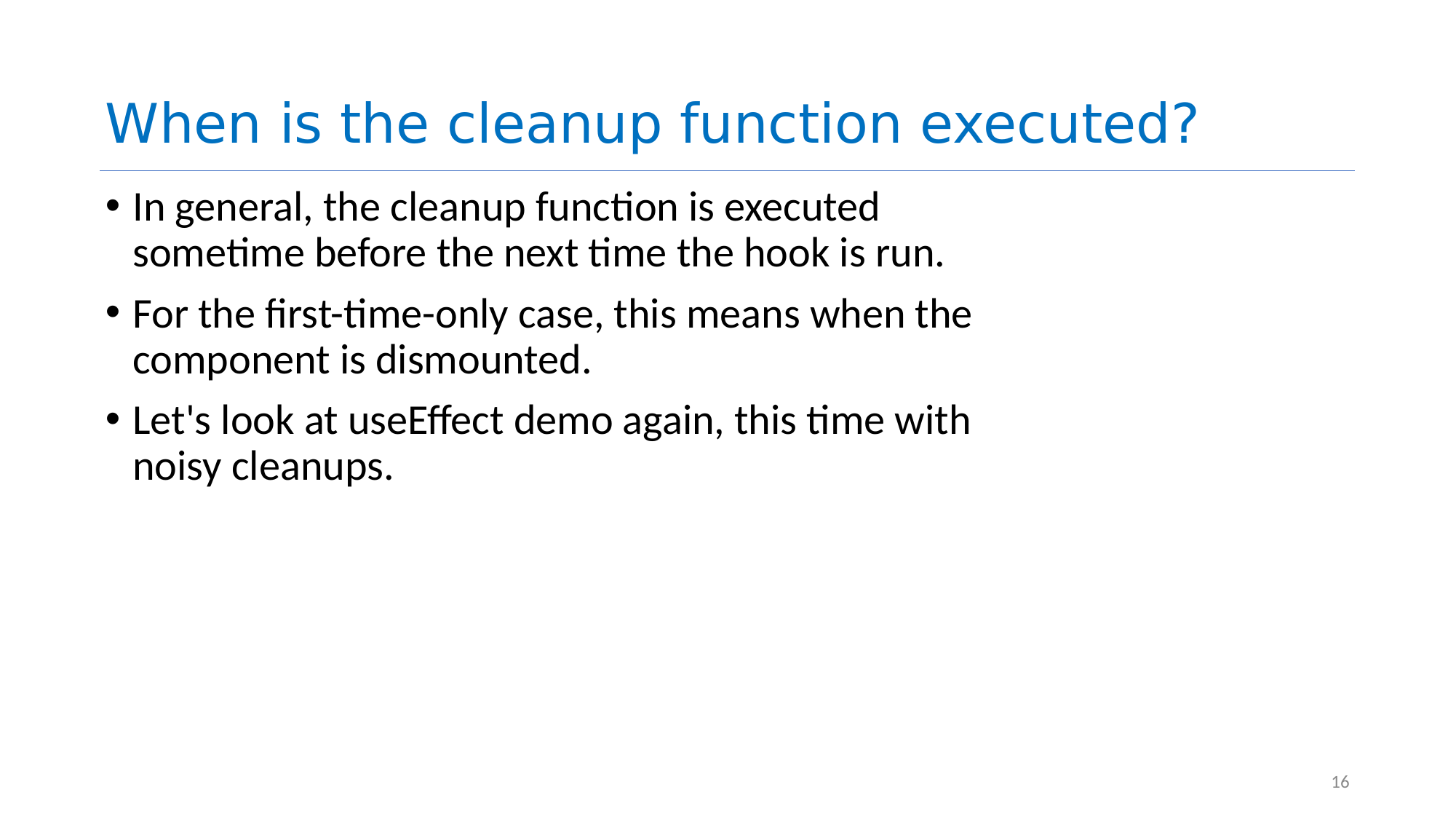

# When is the cleanup function executed?
In general, the cleanup function is executed sometime before the next time the hook is run.
For the first-time-only case, this means when the component is dismounted.
Let's look at useEffect demo again, this time with noisy cleanups.

16